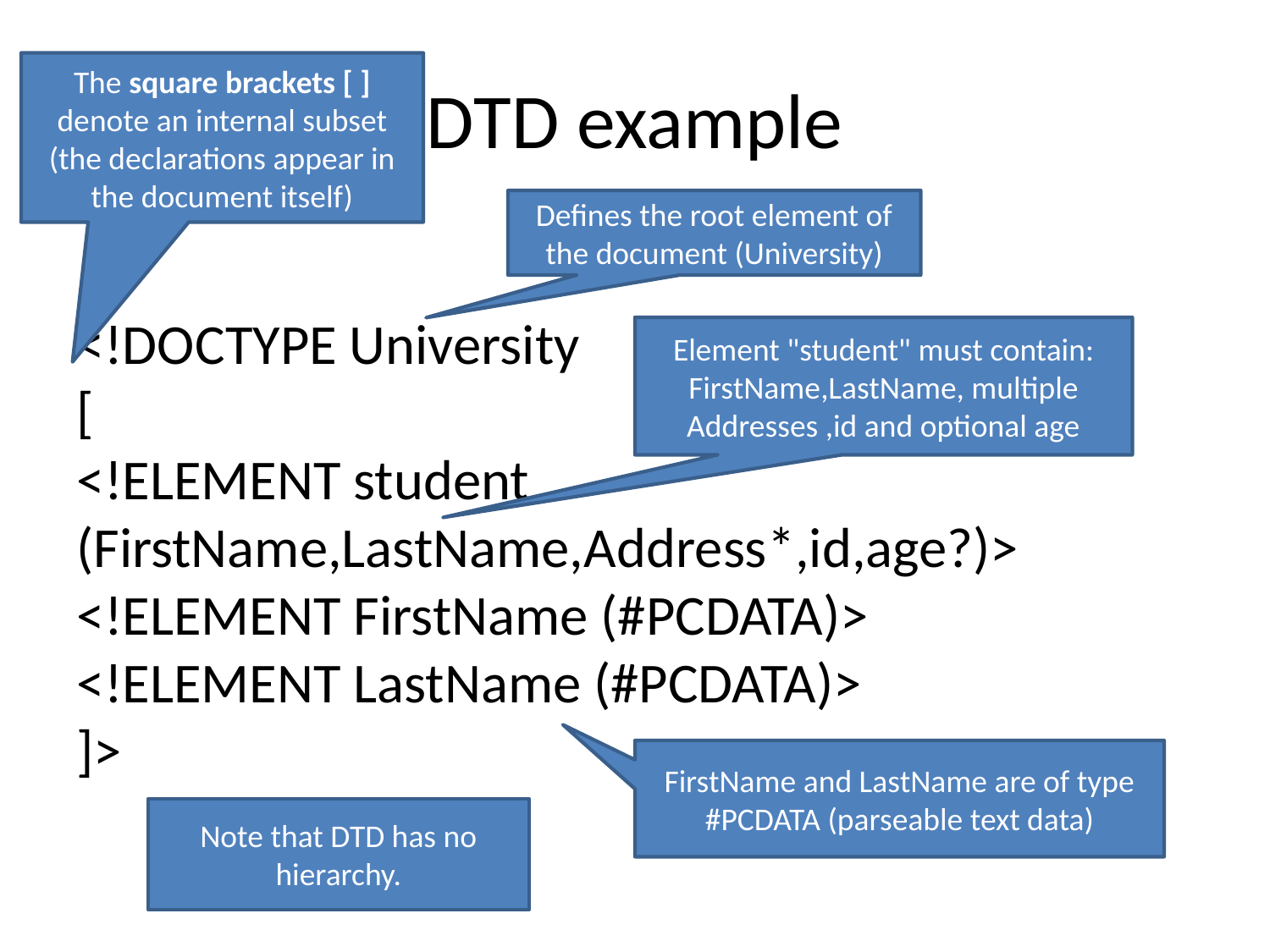

# DTD example
The square brackets [ ] denote an internal subset (the declarations appear in the document itself)
Defines the root element of the document (University)

<!DOCTYPE University
[
<!ELEMENT student (FirstName,LastName,Address*,id,age?)>
<!ELEMENT FirstName (#PCDATA)>
<!ELEMENT LastName (#PCDATA)>
]>
Element "student" must contain: FirstName,LastName, multiple Addresses ,id and optional age
FirstName and LastName are of type #PCDATA (parseable text data)
Note that DTD has no hierarchy.